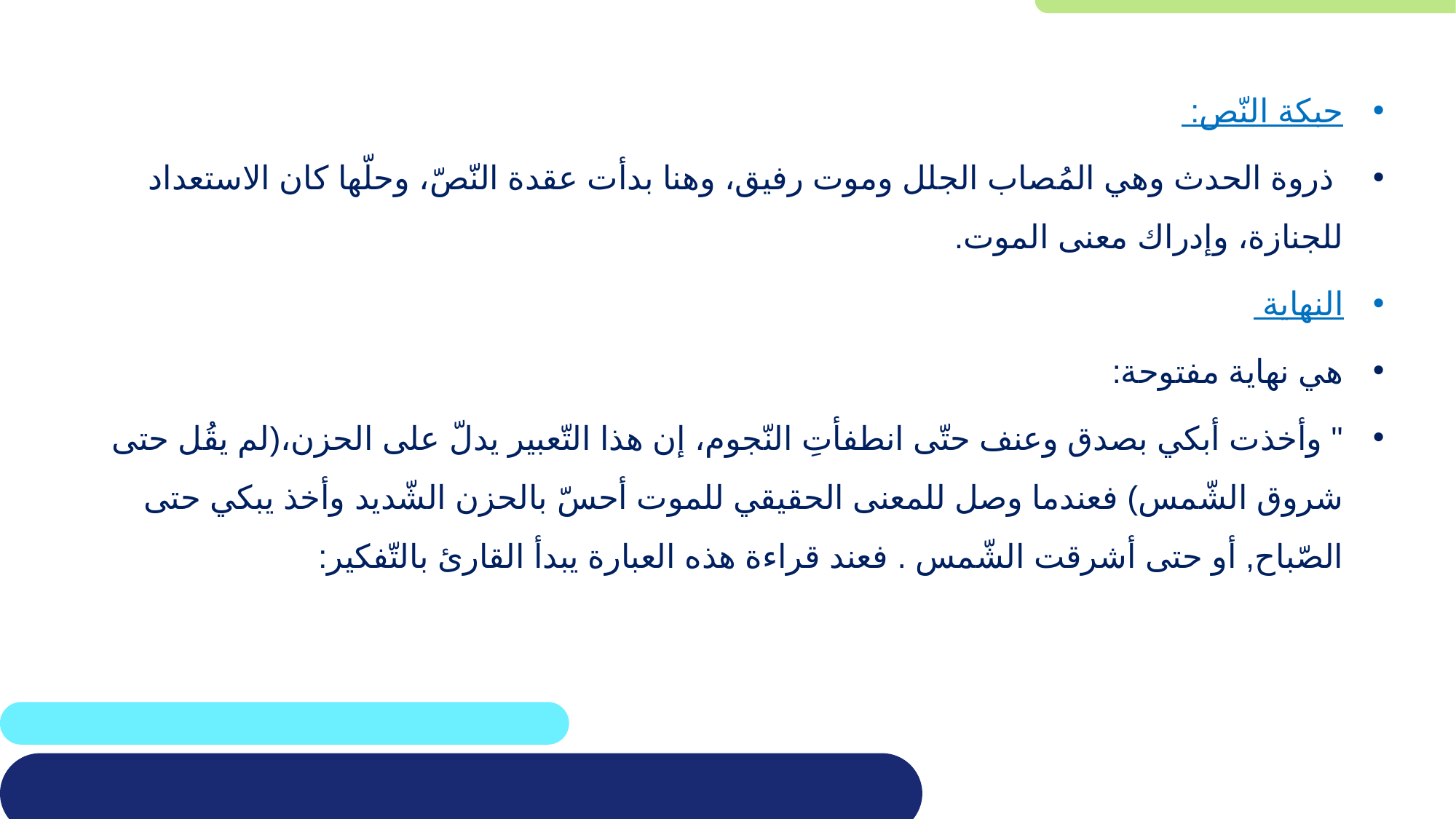

حبكة النّص:
 ذروة الحدث وهي المُصاب الجلل وموت رفيق، وهنا بدأت عقدة النّصّ، وحلّها كان الاستعداد للجنازة، وإدراك معنى الموت.
النهاية
هي نهاية مفتوحة:
" وأخذت أبكي بصدق وعنف حتّى انطفأتِ النّجوم، إن هذا التّعبير يدلّ على الحزن،(لم يقُل حتى شروق الشّمس) فعندما وصل للمعنى الحقيقي للموت أحسّ بالحزن الشّديد وأخذ يبكي حتى الصّباح, أو حتى أشرقت الشّمس . فعند قراءة هذه العبارة يبدأ القارئ بالتّفكير: